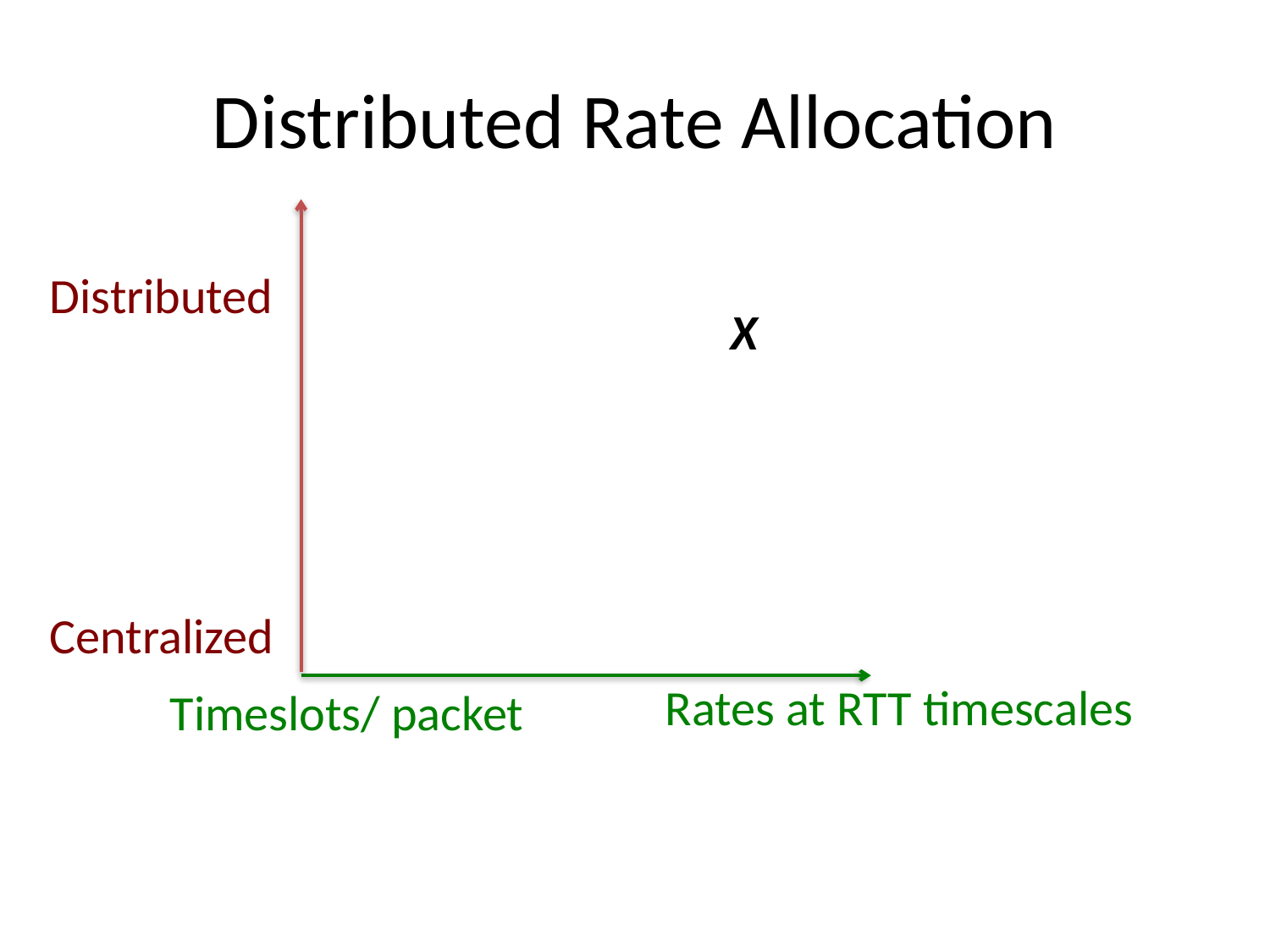

# Distributed Rate Allocation
Distributed
X
Centralized
Rates at RTT timescales
Timeslots/ packet